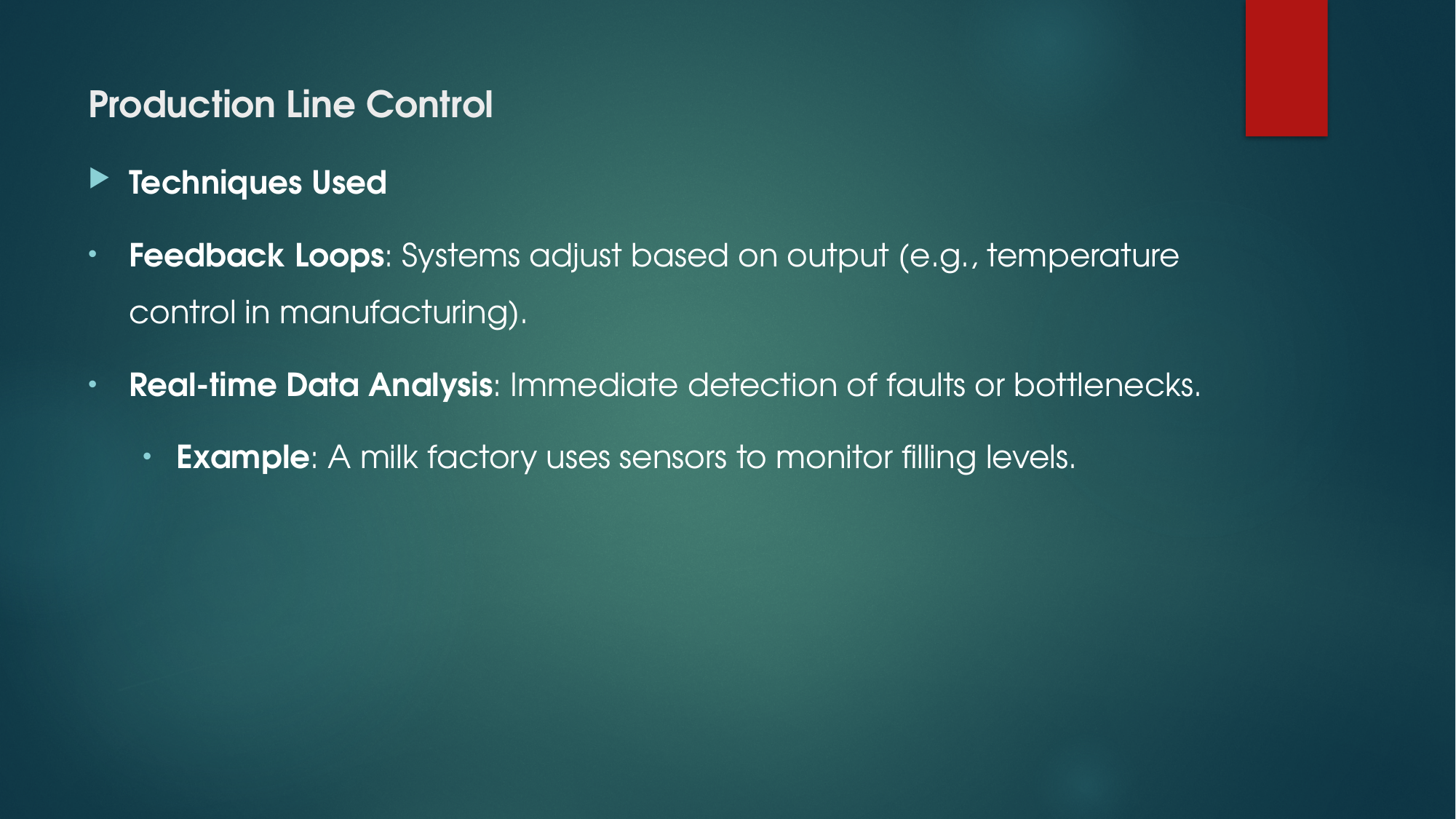

# Production Line Control
Techniques Used
Feedback Loops: Systems adjust based on output (e.g., temperature control in manufacturing).
Real-time Data Analysis: Immediate detection of faults or bottlenecks.
Example: A milk factory uses sensors to monitor filling levels.